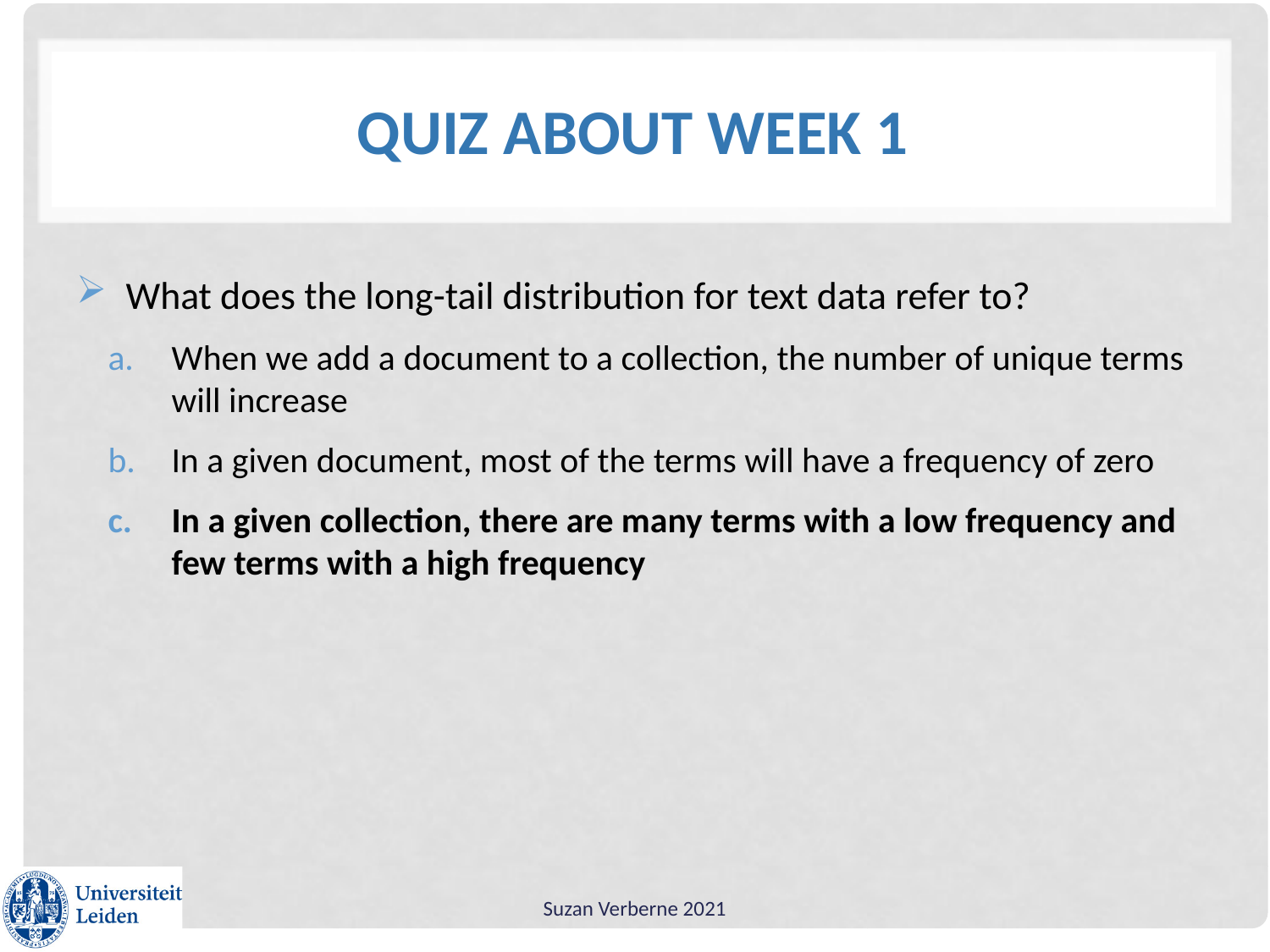

# Quiz about week 1
What does the long-tail distribution for text data refer to?
When we add a document to a collection, the number of unique terms will increase
In a given document, most of the terms will have a frequency of zero
In a given collection, there are many terms with a low frequency and few terms with a high frequency
Suzan Verberne 2021